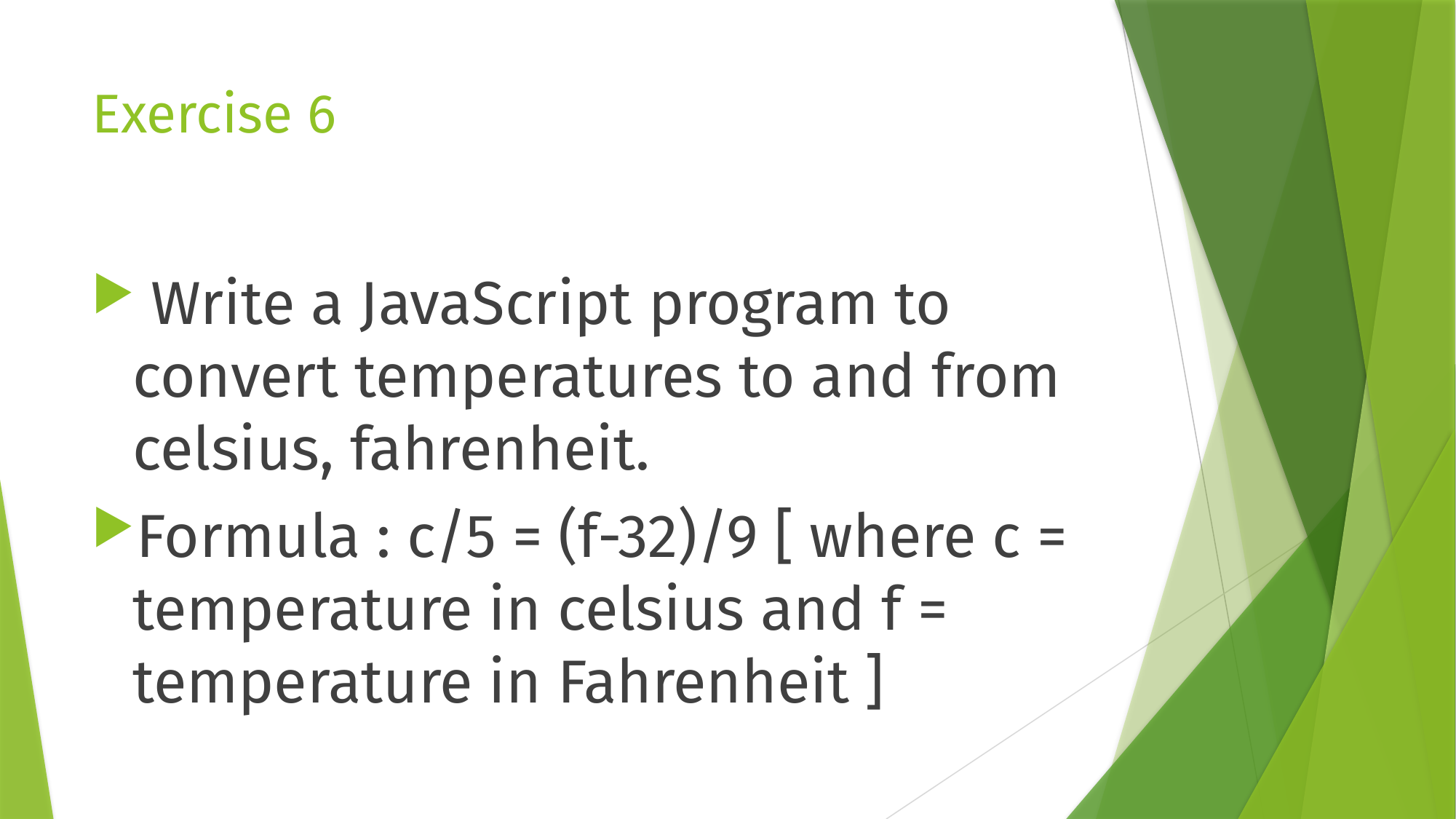

# Exercise 6
 Write a JavaScript program to convert temperatures to and from celsius, fahrenheit.
Formula : c/5 = (f-32)/9 [ where c = temperature in celsius and f = temperature in Fahrenheit ]